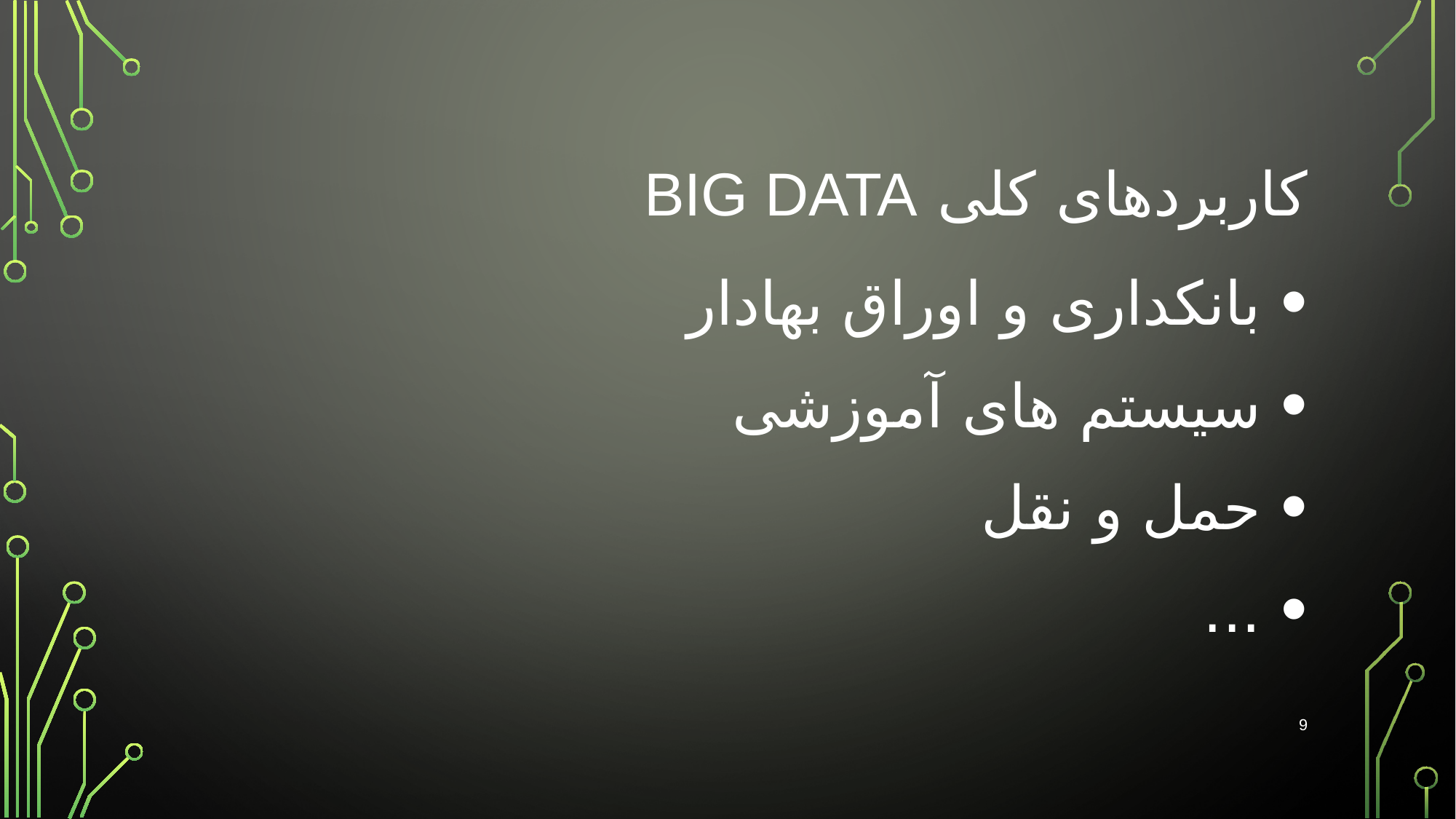

# کاربرد‌های کلی Big data
 بانکداری و اوراق بهادار
 سیستم های آموزشی
 حمل و نقل
 ...
9